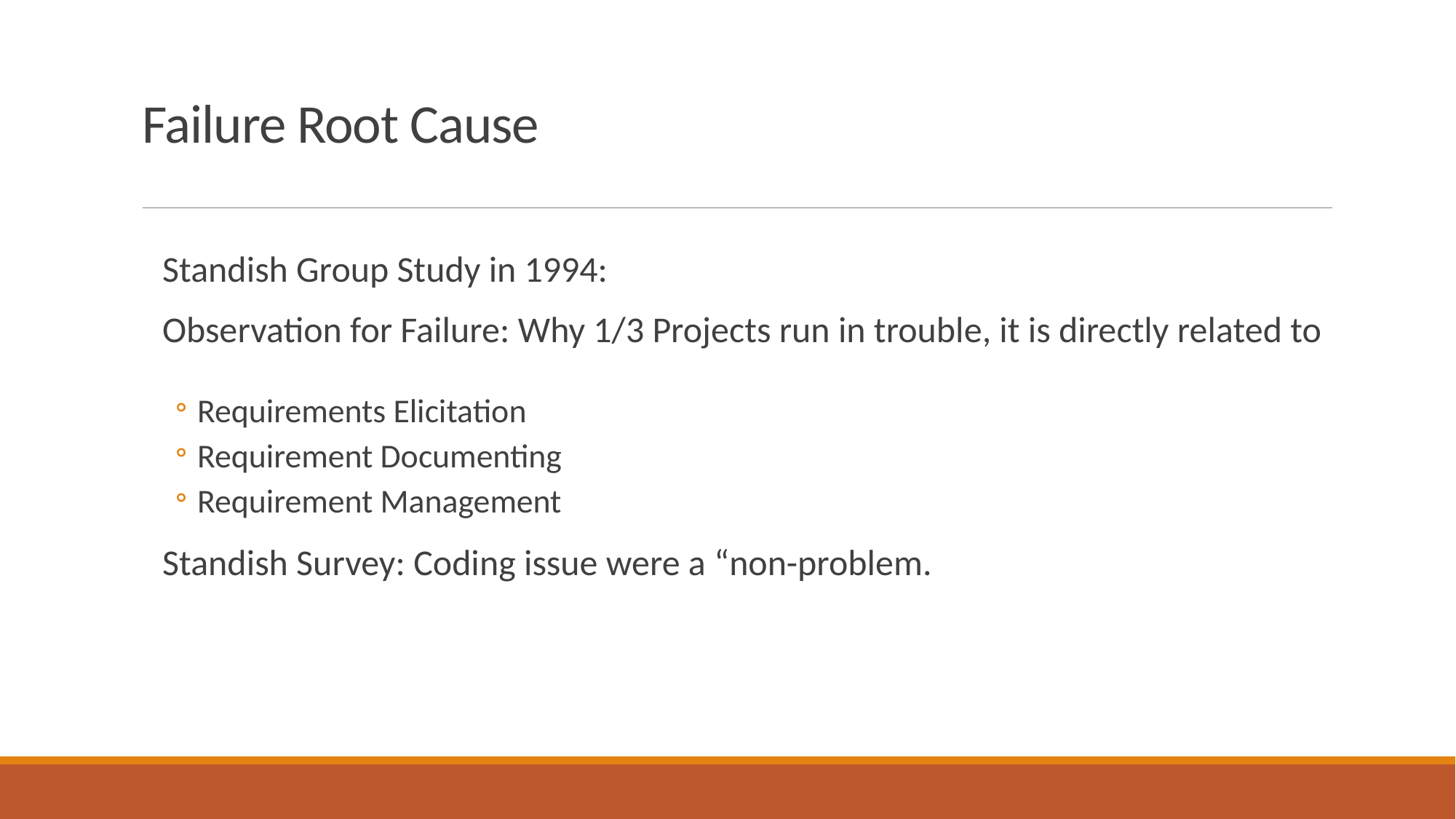

# Failure Root Cause
Standish Group Study in 1994:
Observation for Failure: Why 1/3 Projects run in trouble, it is directly related to

Requirements Elicitation
Requirement Documenting
Requirement Management
Standish Survey: Coding issue were a “non-problem.